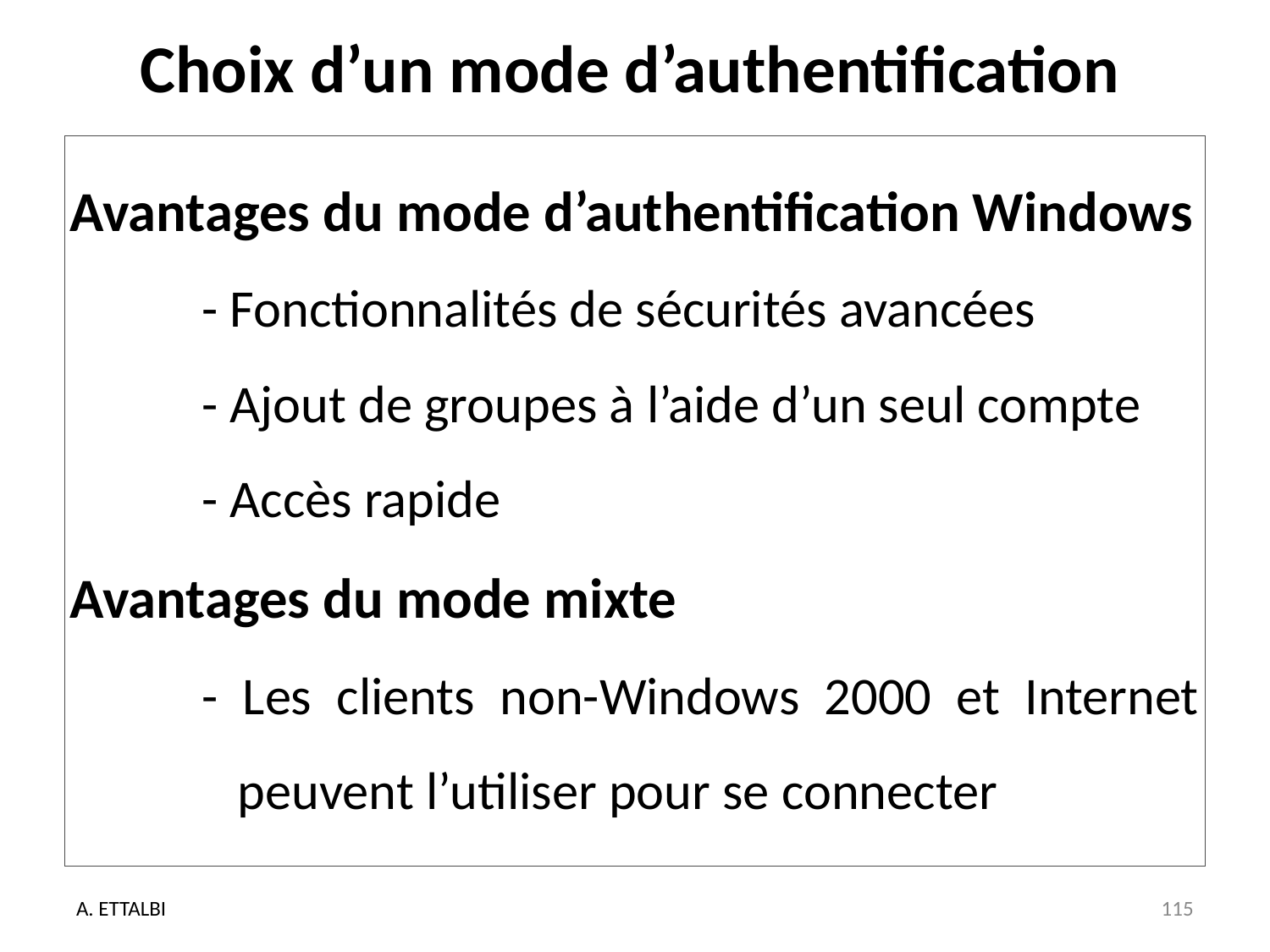

# Choix d’un mode d’authentification
Avantages du mode d’authentification Windows
		- Fonctionnalités de sécurités avancées
		- Ajout de groupes à l’aide d’un seul compte
		- Accès rapide
Avantages du mode mixte
		- Les clients non-Windows 2000 et Internet 	   peuvent l’utiliser pour se connecter
A. ETTALBI
115